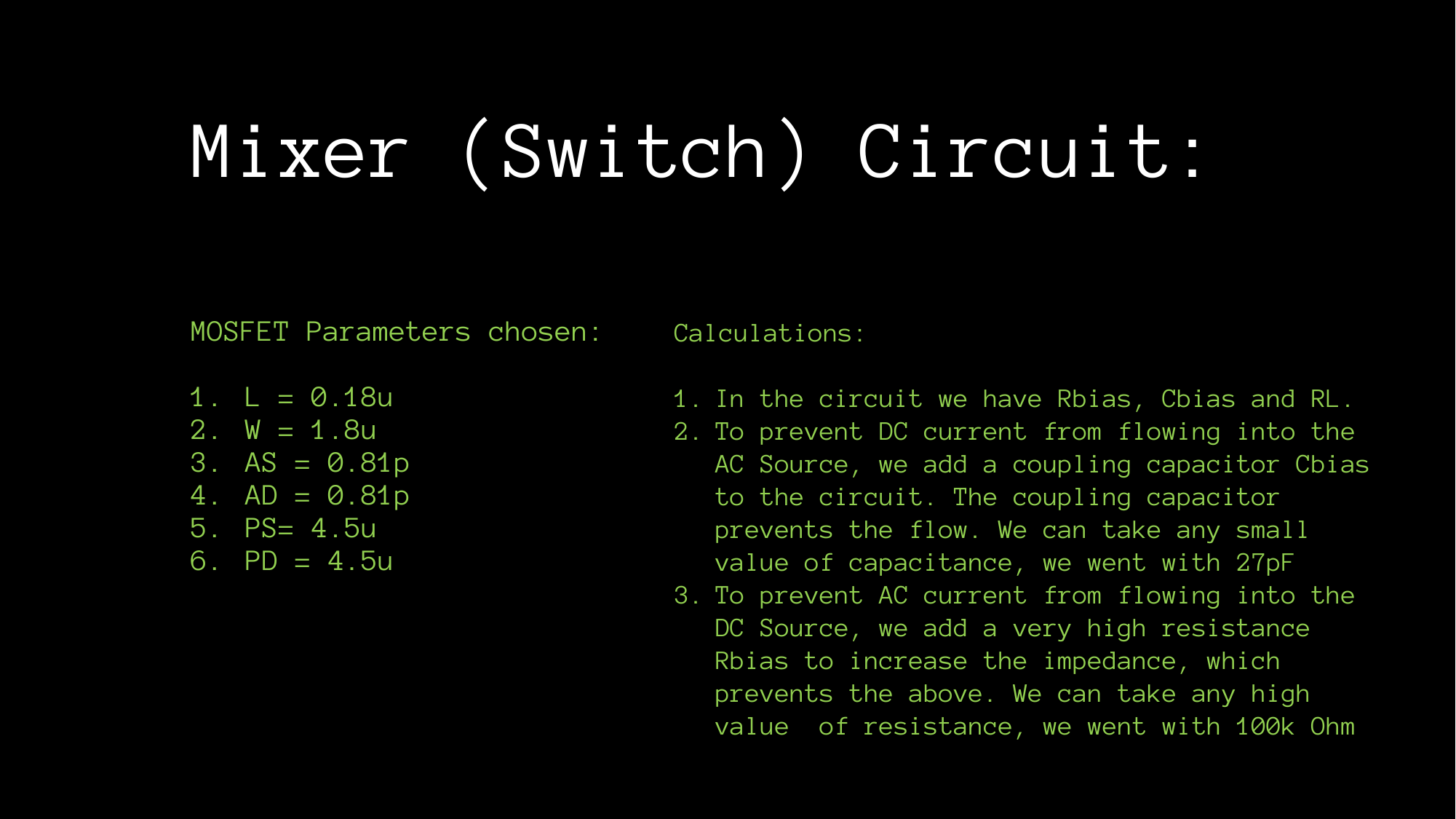

# Mixer (Switch) Circuit:
MOSFET Parameters chosen:

L = 0.18u
W = 1.8u
AS = 0.81p
AD = 0.81p
PS= 4.5u
PD = 4.5u
Calculations:

In the circuit we have Rbias, Cbias and RL.
To prevent DC current from flowing into the AC Source, we add a coupling capacitor Cbias to the circuit. The coupling capacitor prevents the flow. We can take any small value of capacitance, we went with 27pF
To prevent AC current from flowing into the DC Source, we add a very high resistance Rbias to increase the impedance, which prevents the above. We can take any high value  of resistance, we went with 100k Ohm